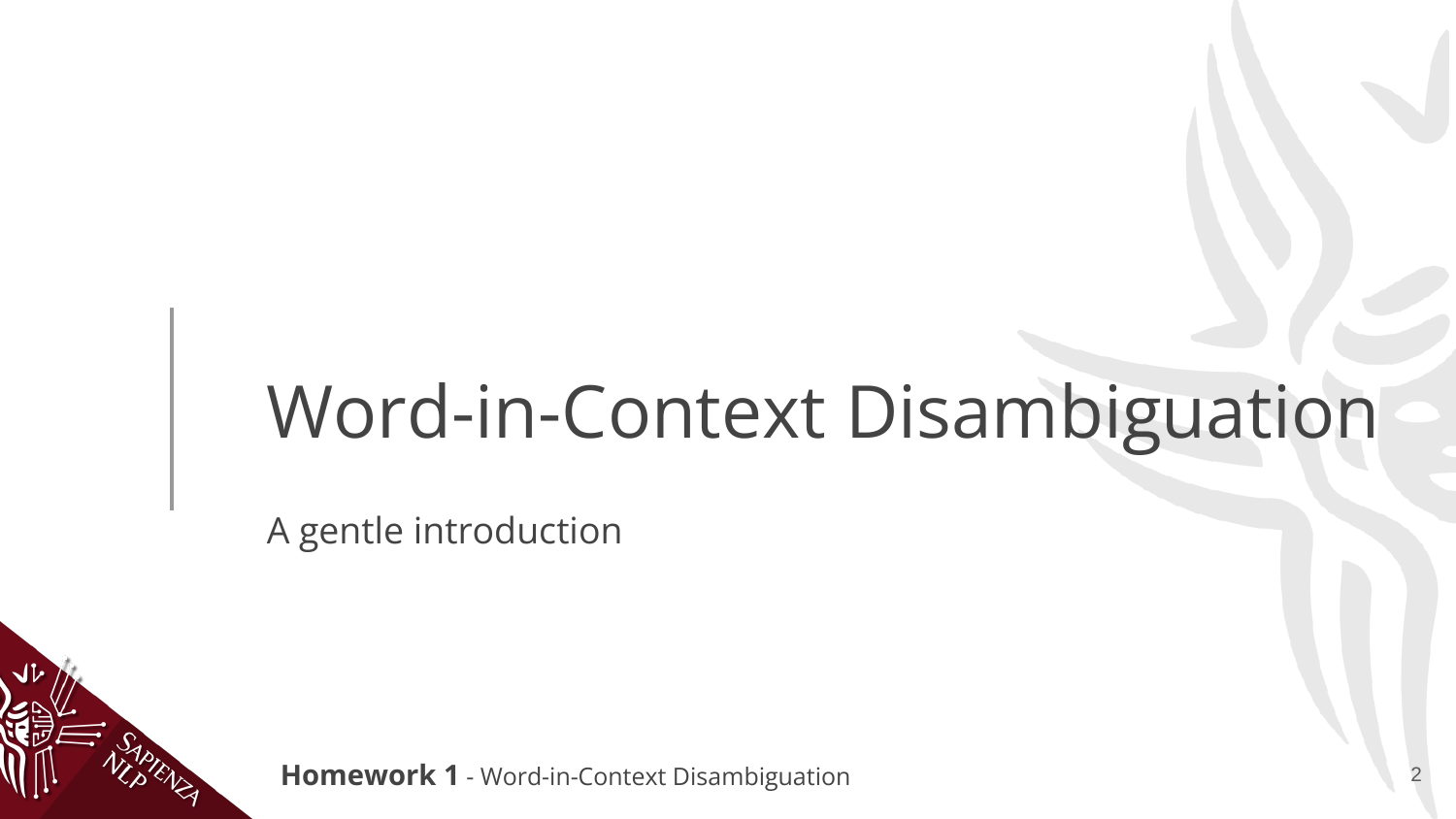

# Word-in-Context Disambiguation
A gentle introduction
2
Homework 1 - Word-in-Context Disambiguation